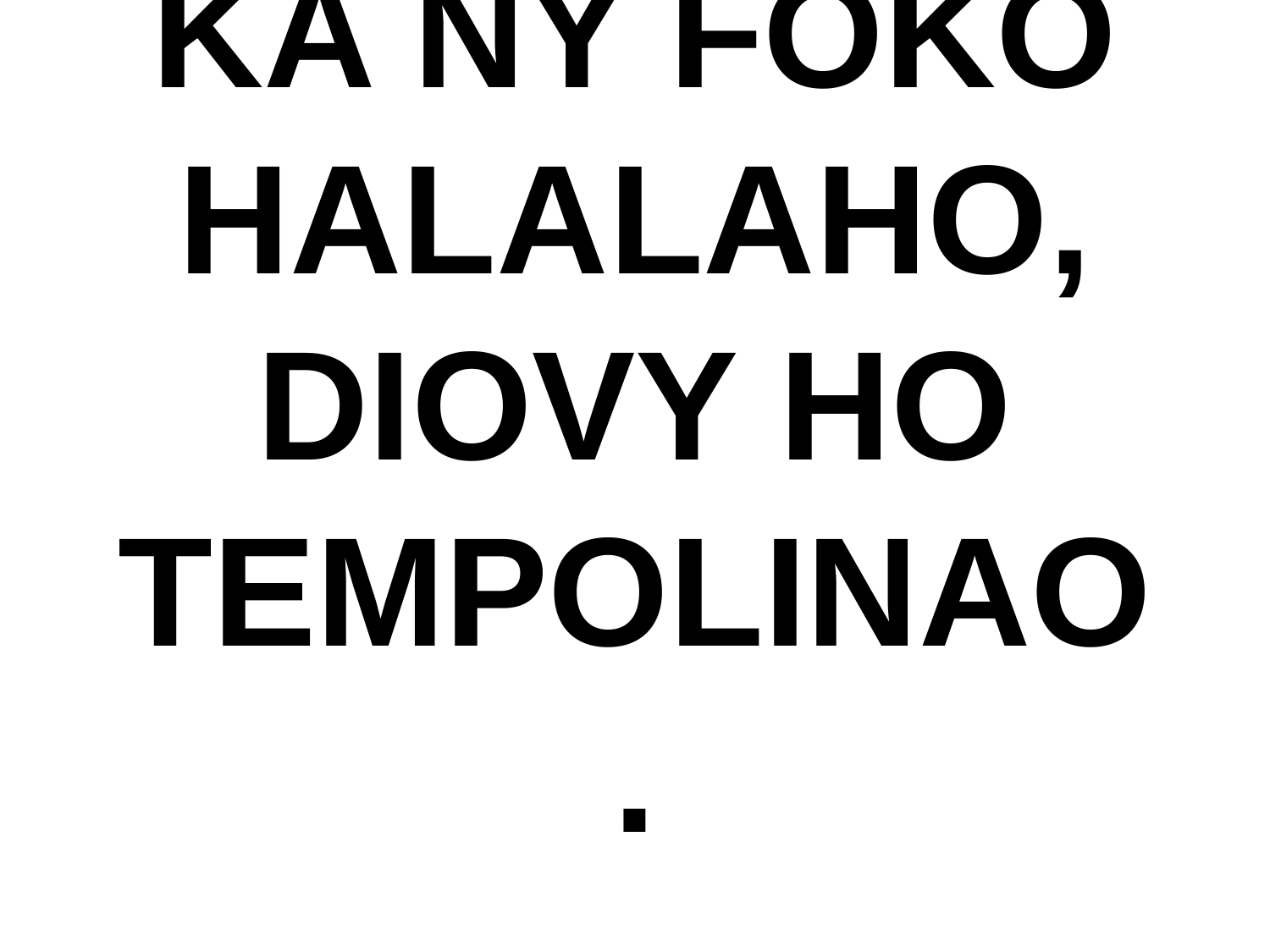

# KA NY FOKO HALALAHO, DIOVY HO TEMPOLINAO.